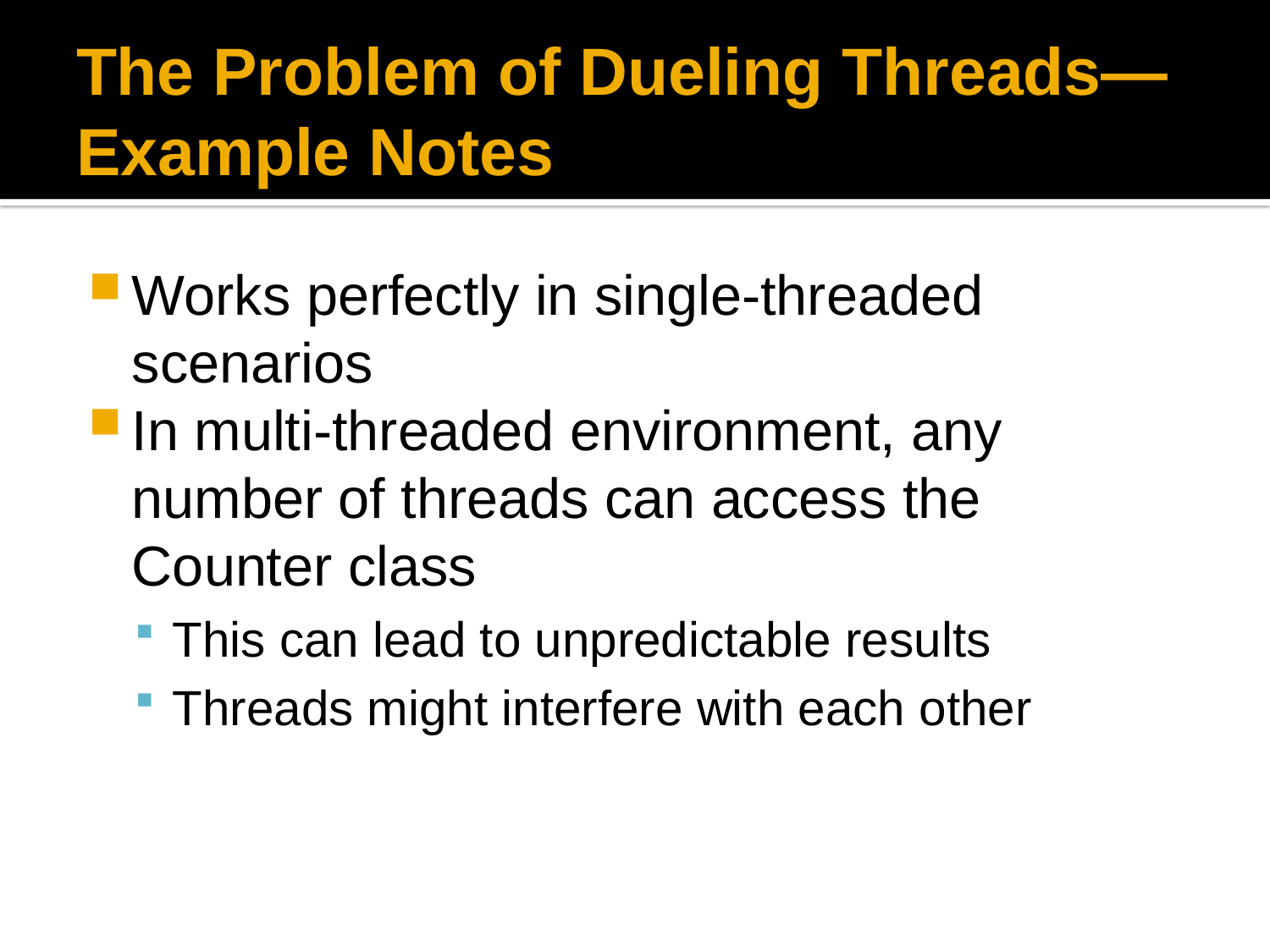

# The Problem of Dueling Threads—Example Notes
Works perfectly in single-threaded scenarios
In multi-threaded environment, any number of threads can access the Counter class
This can lead to unpredictable results
Threads might interfere with each other